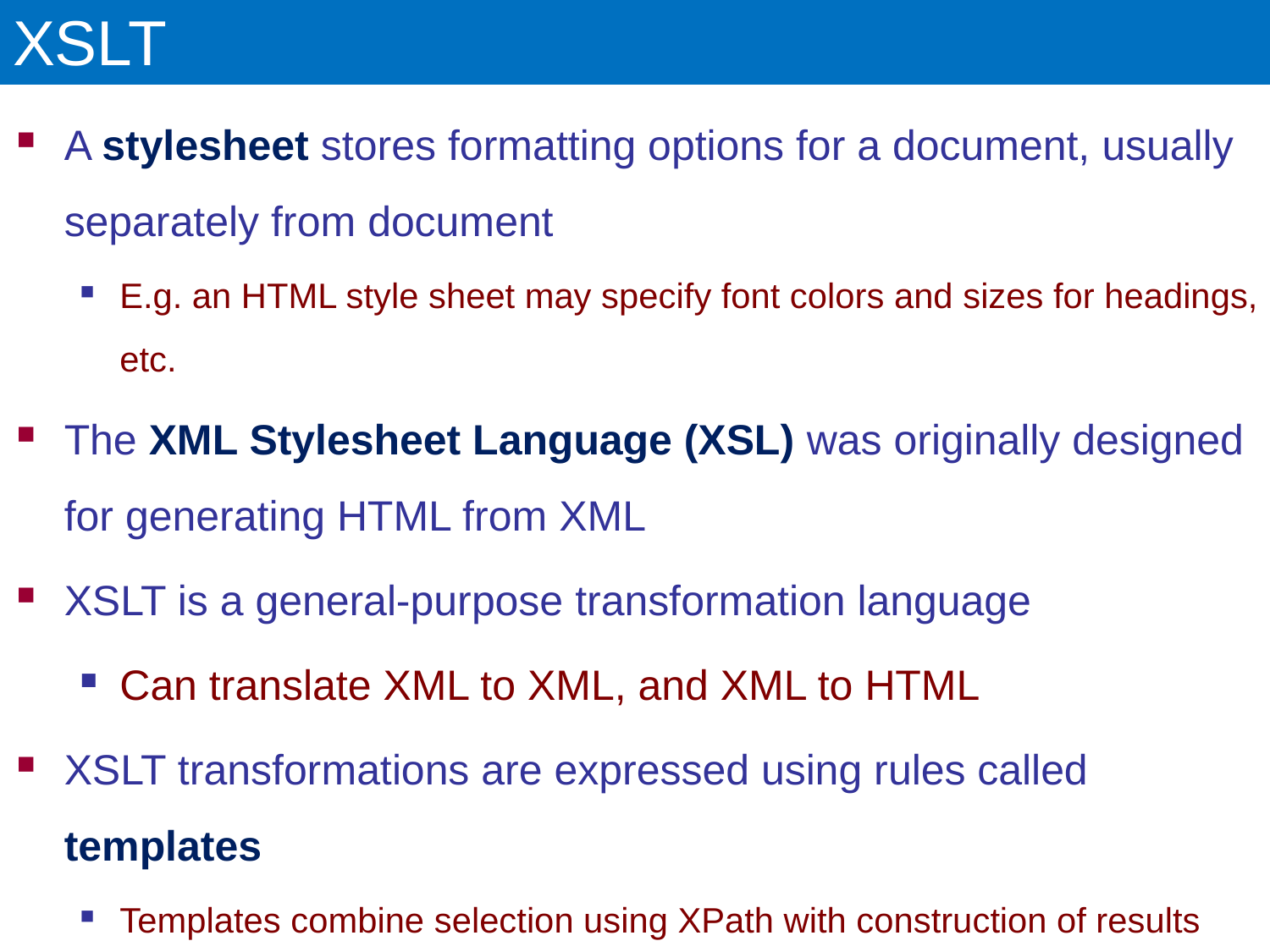

# XSLT
A stylesheet stores formatting options for a document, usually separately from document
E.g. an HTML style sheet may specify font colors and sizes for headings, etc.
The XML Stylesheet Language (XSL) was originally designed for generating HTML from XML
XSLT is a general-purpose transformation language
Can translate XML to XML, and XML to HTML
XSLT transformations are expressed using rules called templates
Templates combine selection using XPath with construction of results